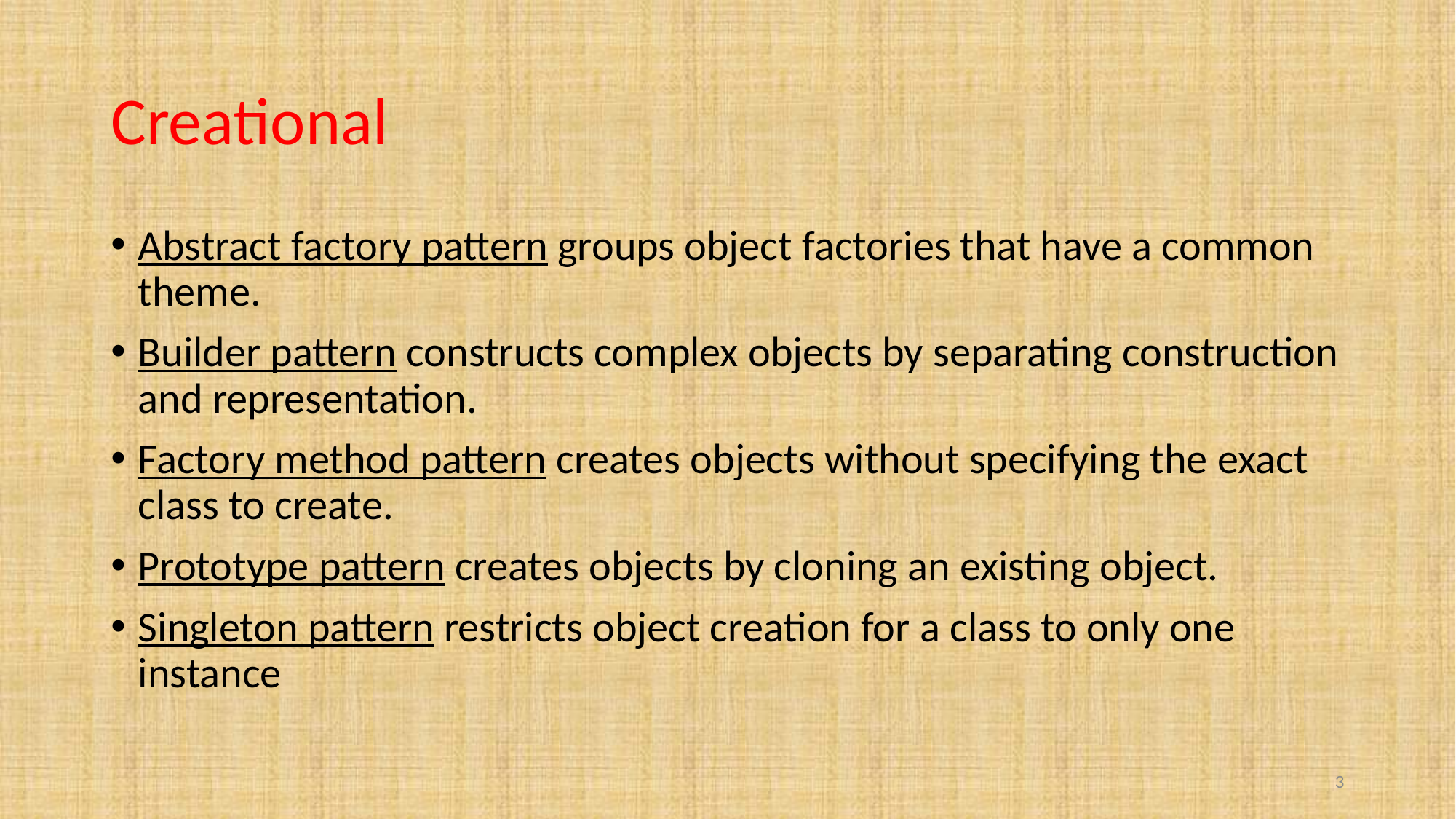

# Creational
Abstract factory pattern groups object factories that have a common theme.
Builder pattern constructs complex objects by separating construction and representation.
Factory method pattern creates objects without specifying the exact class to create.
Prototype pattern creates objects by cloning an existing object.
Singleton pattern restricts object creation for a class to only one instance
3